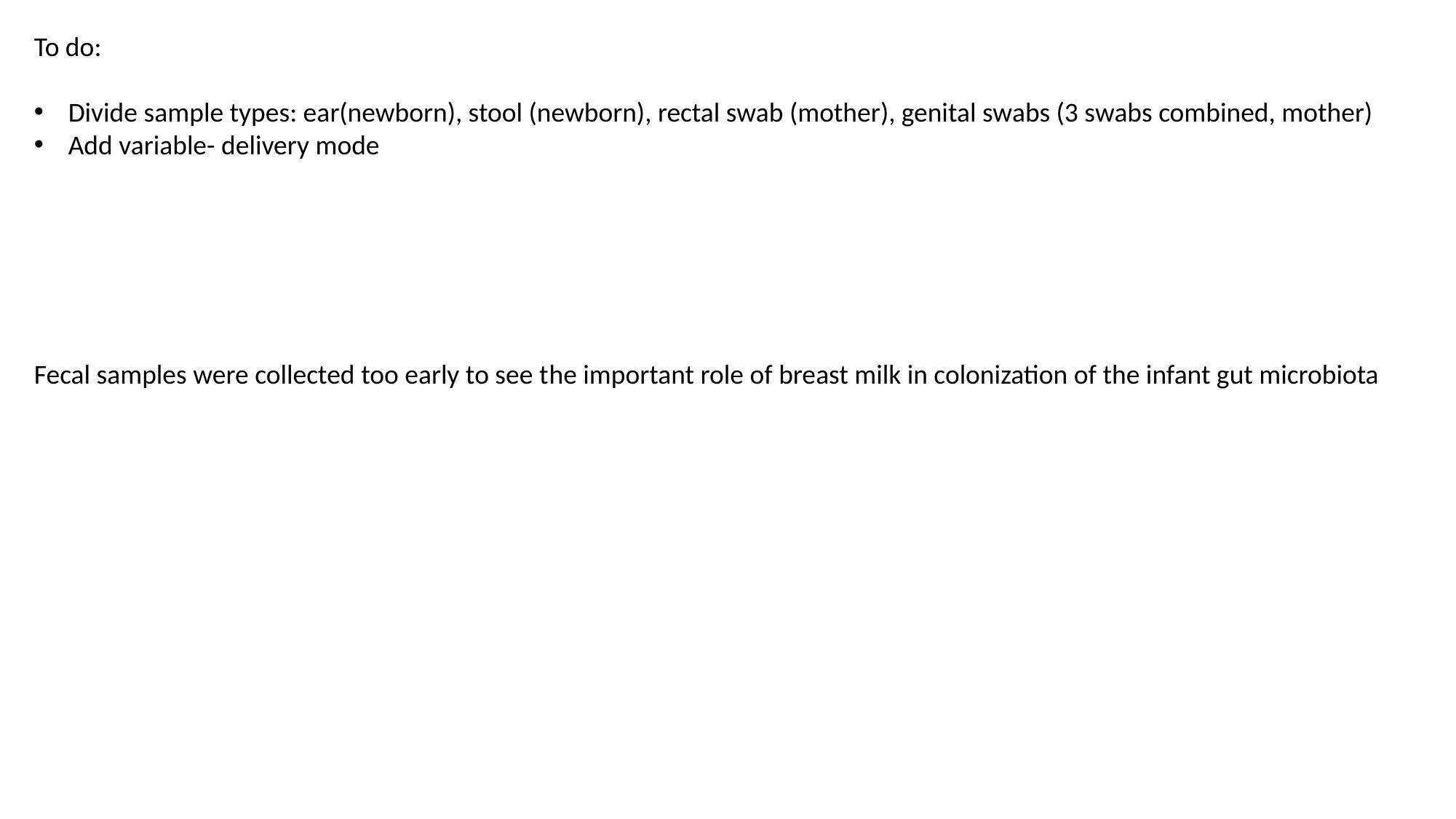

To do:

Divide sample types: ear(newborn), stool (newborn), rectal swab (mother), genital swabs (3 swabs combined, mother)
Add variable- delivery mode

Fecal samples were collected too early to see the important role of breast milk in colonization of the infant gut microbiota